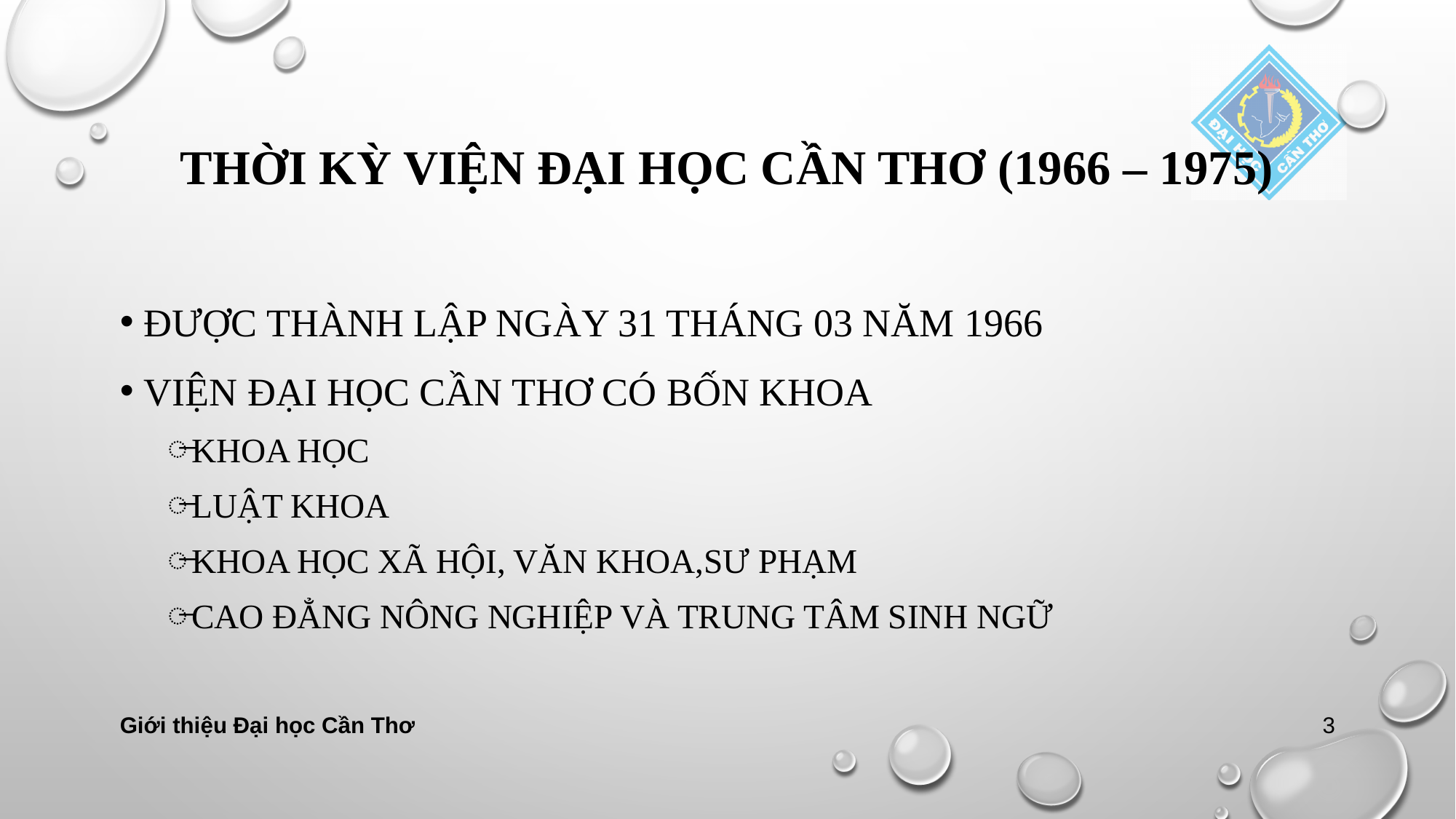

# THỜI KỲ VIỆN ĐẠI học cần thơ (1966 – 1975)
được thành lập ngày 31 tháng 03 năm 1966
Viện đại học cần thơ có bốn khoa
Khoa học
Luật khoa
Khoa học xã hội, văn khoa,sư phạm
Cao đẳng nông nghiệp và trung tâm sinh ngữ

Giới thiệu Đại học Cần Thơ
3